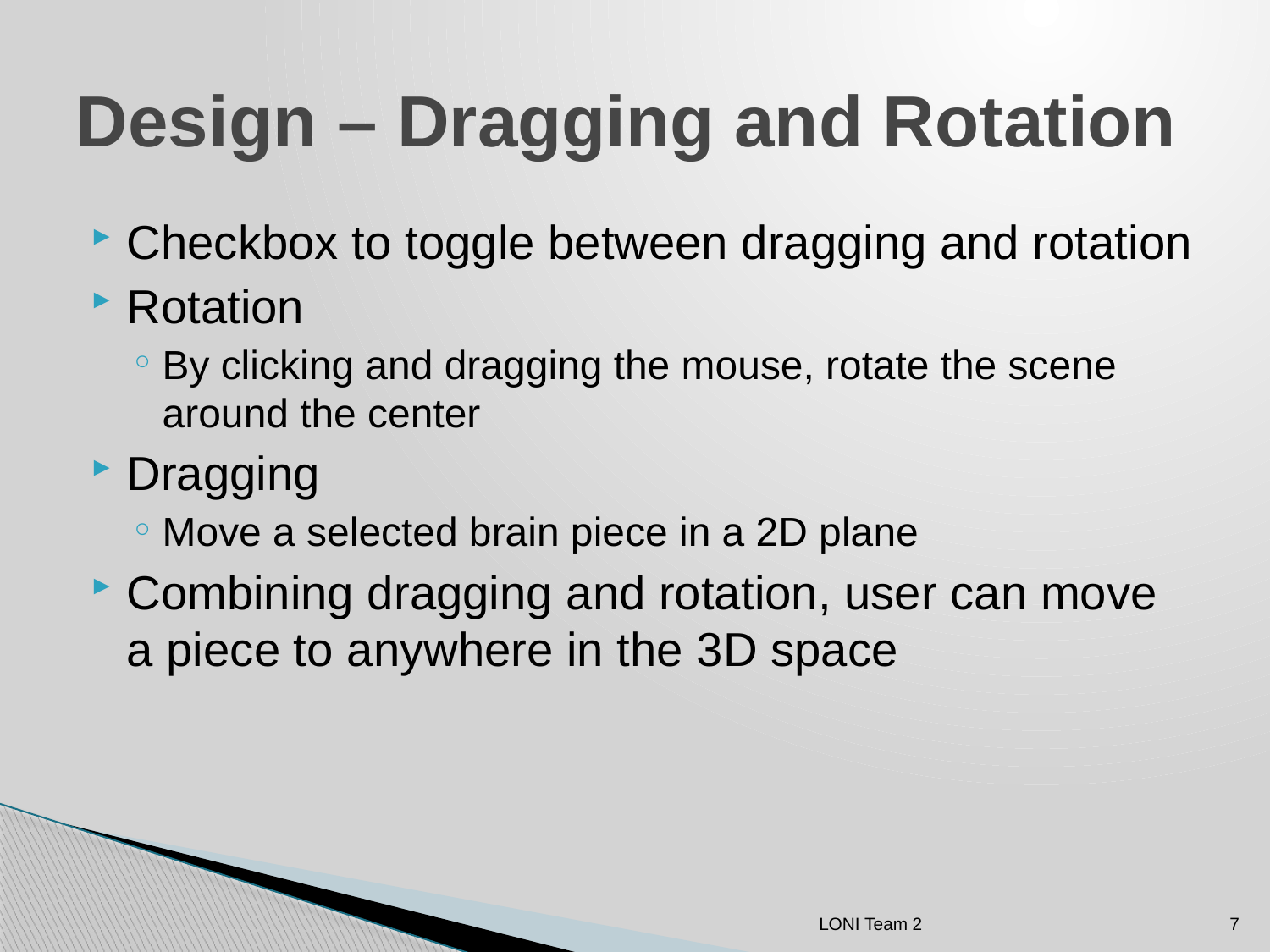

# Design – Dragging and Rotation
Checkbox to toggle between dragging and rotation
Rotation
By clicking and dragging the mouse, rotate the scene around the center
Dragging
Move a selected brain piece in a 2D plane
Combining dragging and rotation, user can move a piece to anywhere in the 3D space

LONI Team 2
7